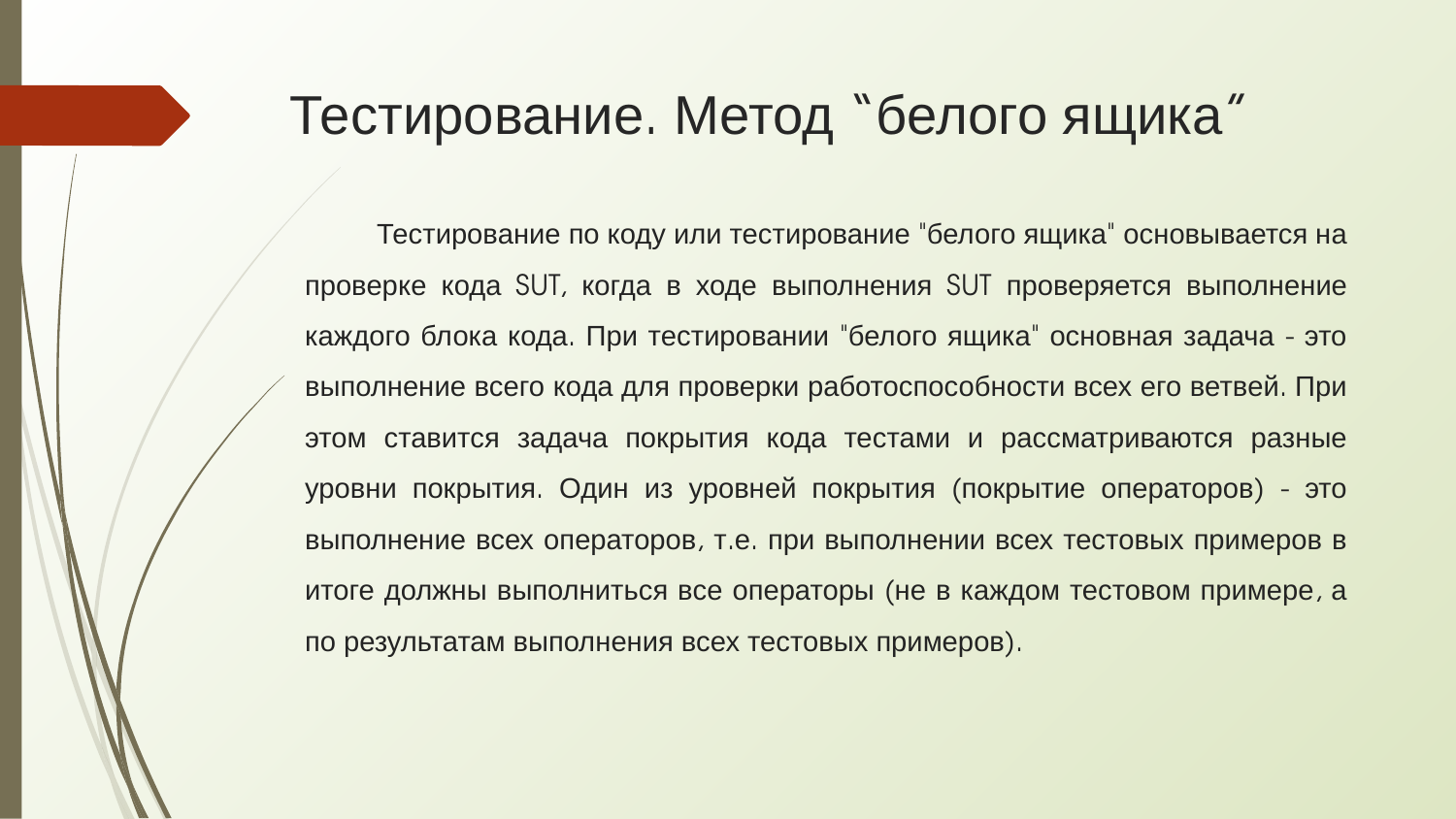

# Тестирование. Метод “белого ящика”

Тестирование по коду или тестирование "белого ящика" основывается на проверке кода SUT, когда в ходе выполнения SUT проверяется выполнение каждого блока кода. При тестировании "белого ящика" основная задача - это выполнение всего кода для проверки работоспособности всех его ветвей. При этом ставится задача покрытия кода тестами и рассматриваются разные уровни покрытия. Один из уровней покрытия (покрытие операторов) - это выполнение всех операторов, т.е. при выполнении всех тестовых примеров в итоге должны выполниться все операторы (не в каждом тестовом примере, а по результатам выполнения всех тестовых примеров).